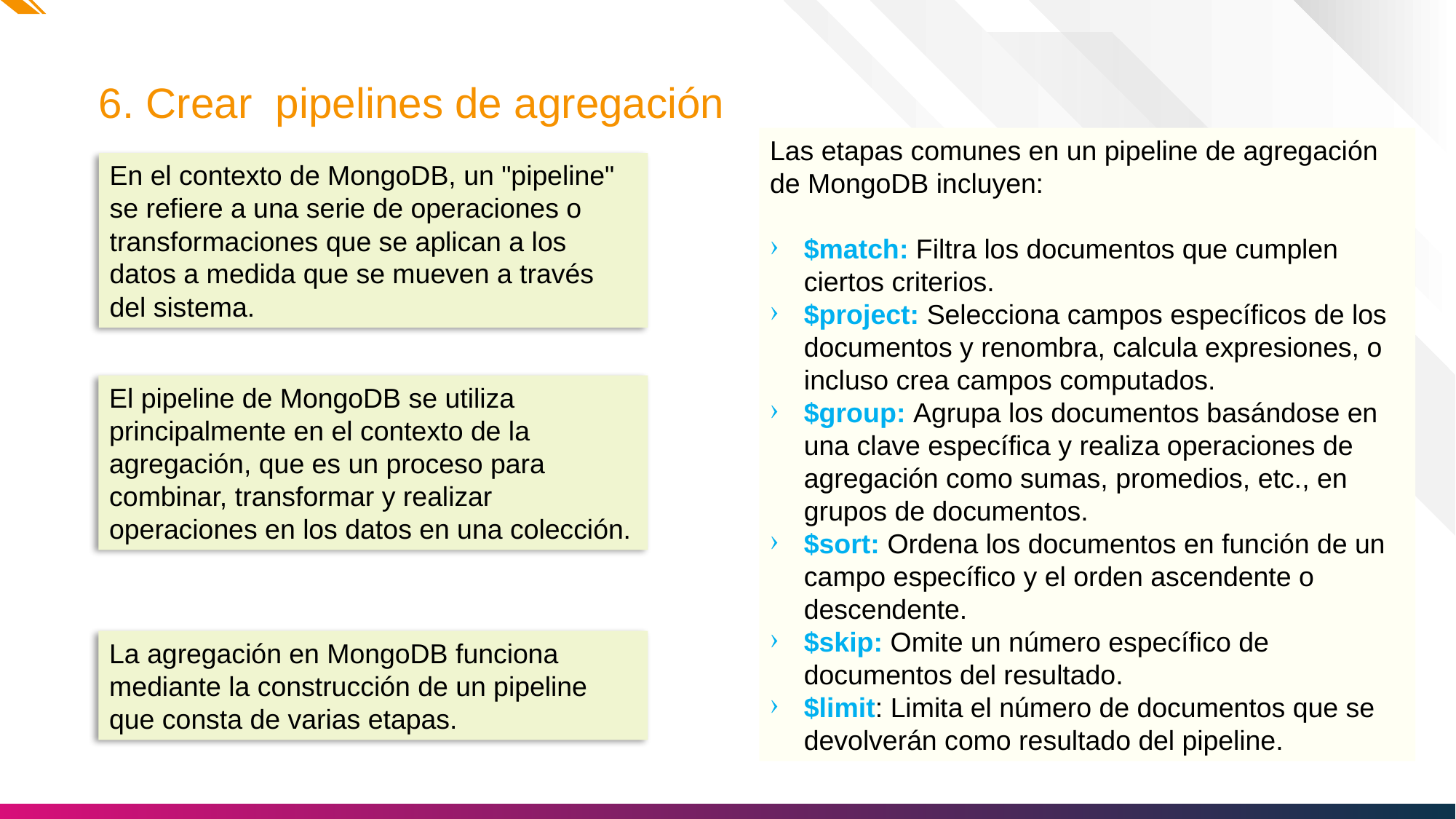

Crear pipelines de agregación
Insertar documentos a la colección
Crear pipelines de agregación
# 6. Crear  pipelines de agregación
Las etapas comunes en un pipeline de agregación de MongoDB incluyen:

$match: Filtra los documentos que cumplen ciertos criterios.
$project: Selecciona campos específicos de los documentos y renombra, calcula expresiones, o incluso crea campos computados.
$group: Agrupa los documentos basándose en una clave específica y realiza operaciones de agregación como sumas, promedios, etc., en grupos de documentos.
$sort: Ordena los documentos en función de un campo específico y el orden ascendente o descendente.
$skip: Omite un número específico de documentos del resultado.
$limit: Limita el número de documentos que se devolverán como resultado del pipeline.
En el contexto de MongoDB, un "pipeline" se refiere a una serie de operaciones o transformaciones que se aplican a los datos a medida que se mueven a través del sistema.
El pipeline de MongoDB se utiliza principalmente en el contexto de la agregación, que es un proceso para combinar, transformar y realizar operaciones en los datos en una colección.
La agregación en MongoDB funciona mediante la construcción de un pipeline que consta de varias etapas.